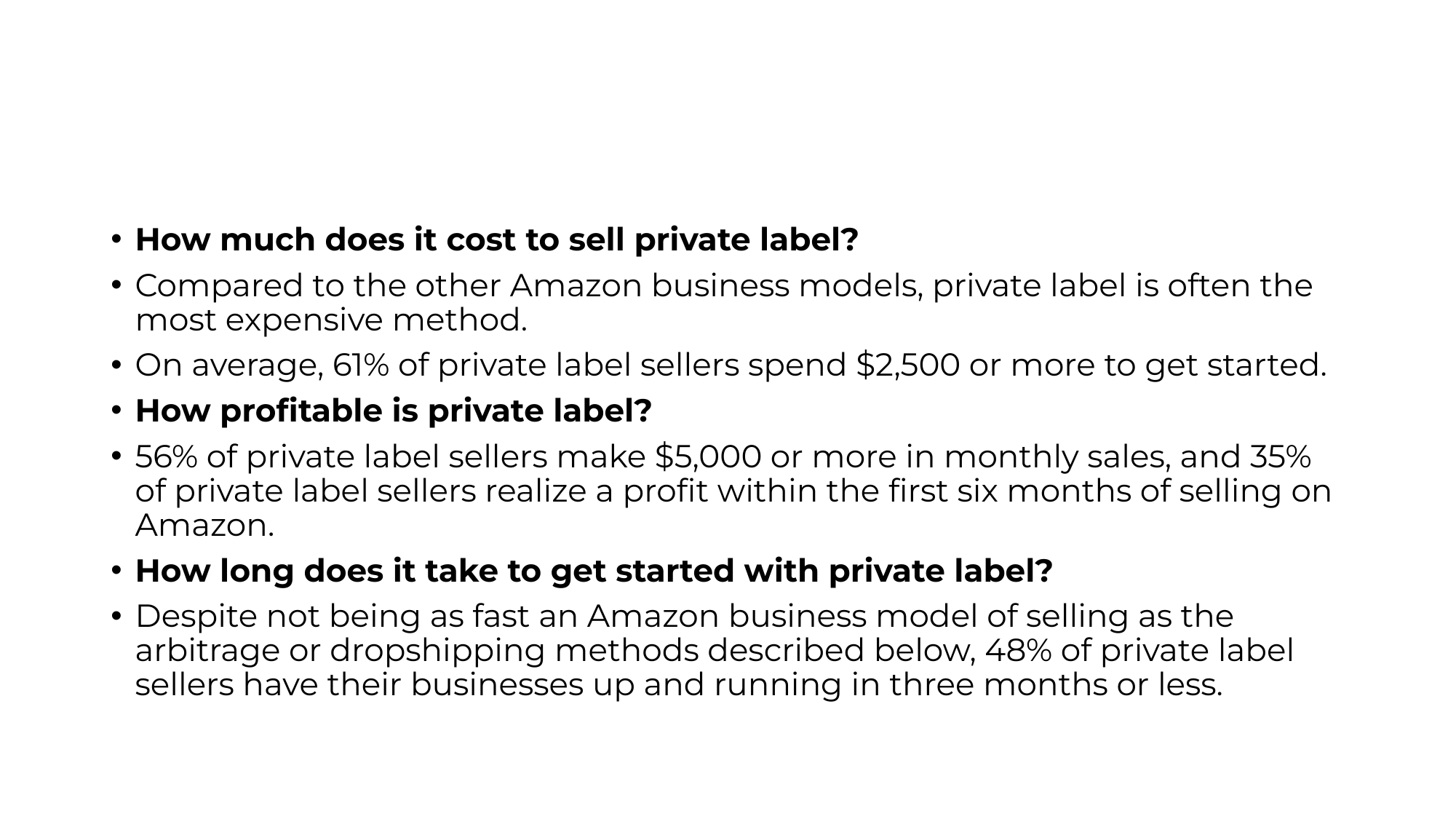

#
How much does it cost to sell private label?
Compared to the other Amazon business models, private label is often the most expensive method.
On average, 61% of private label sellers spend $2,500 or more to get started.
How profitable is private label?
56% of private label sellers make $5,000 or more in monthly sales, and 35% of private label sellers realize a profit within the first six months of selling on Amazon.
How long does it take to get started with private label?
Despite not being as fast an Amazon business model of selling as the arbitrage or dropshipping methods described below, 48% of private label sellers have their businesses up and running in three months or less.